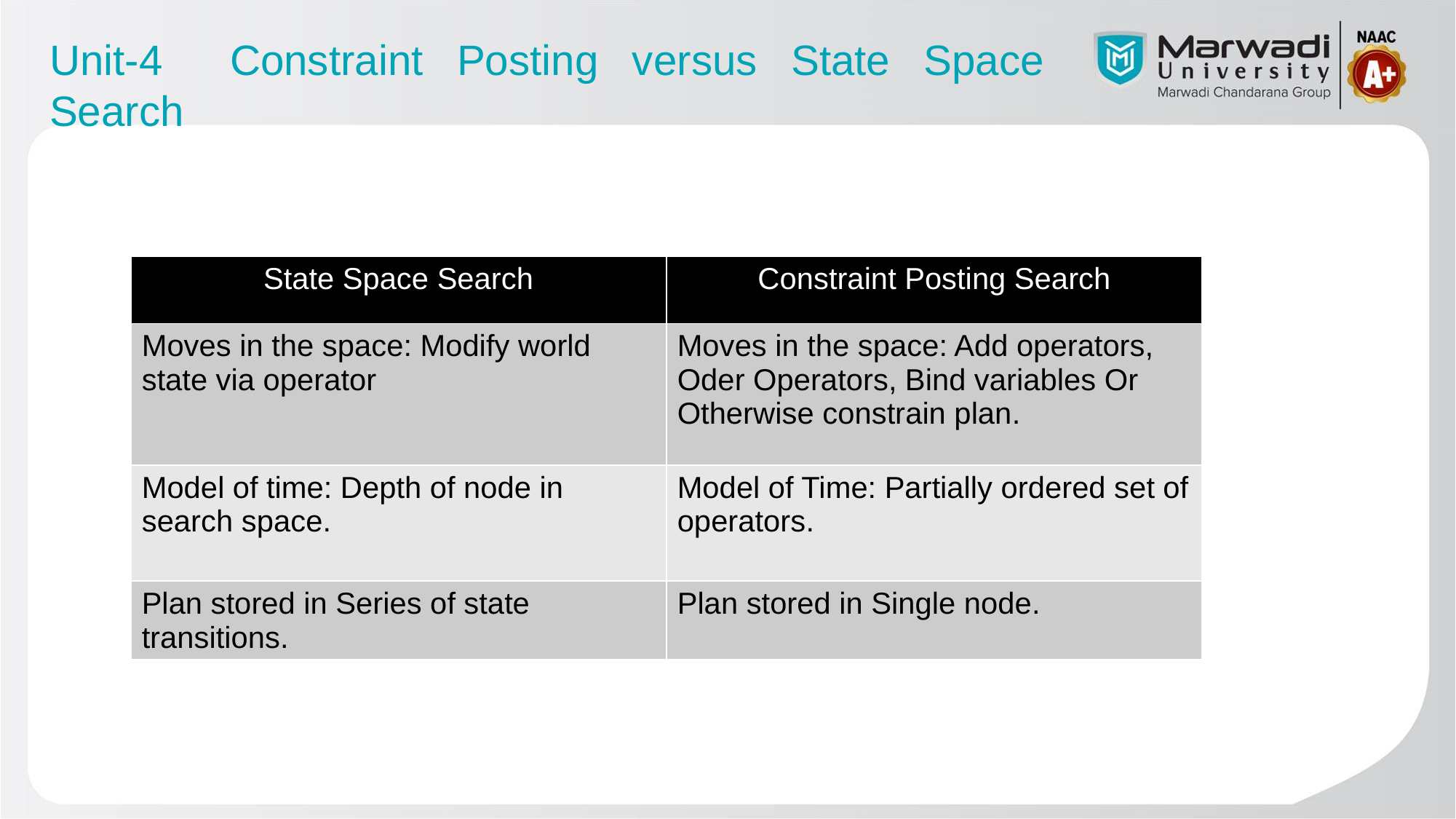

Unit-4  Constraint Posting versus State Space Search

| State Space Search | Constraint Posting Search |
| --- | --- |
| Moves in the space: Modify world state via operator | Moves in the space: Add operators, Oder Operators, Bind variables Or Otherwise constrain plan. |
| Model of time: Depth of node in search space. | Model of Time: Partially ordered set of operators. |
| Plan stored in Series of state transitions. | Plan stored in Single node. |